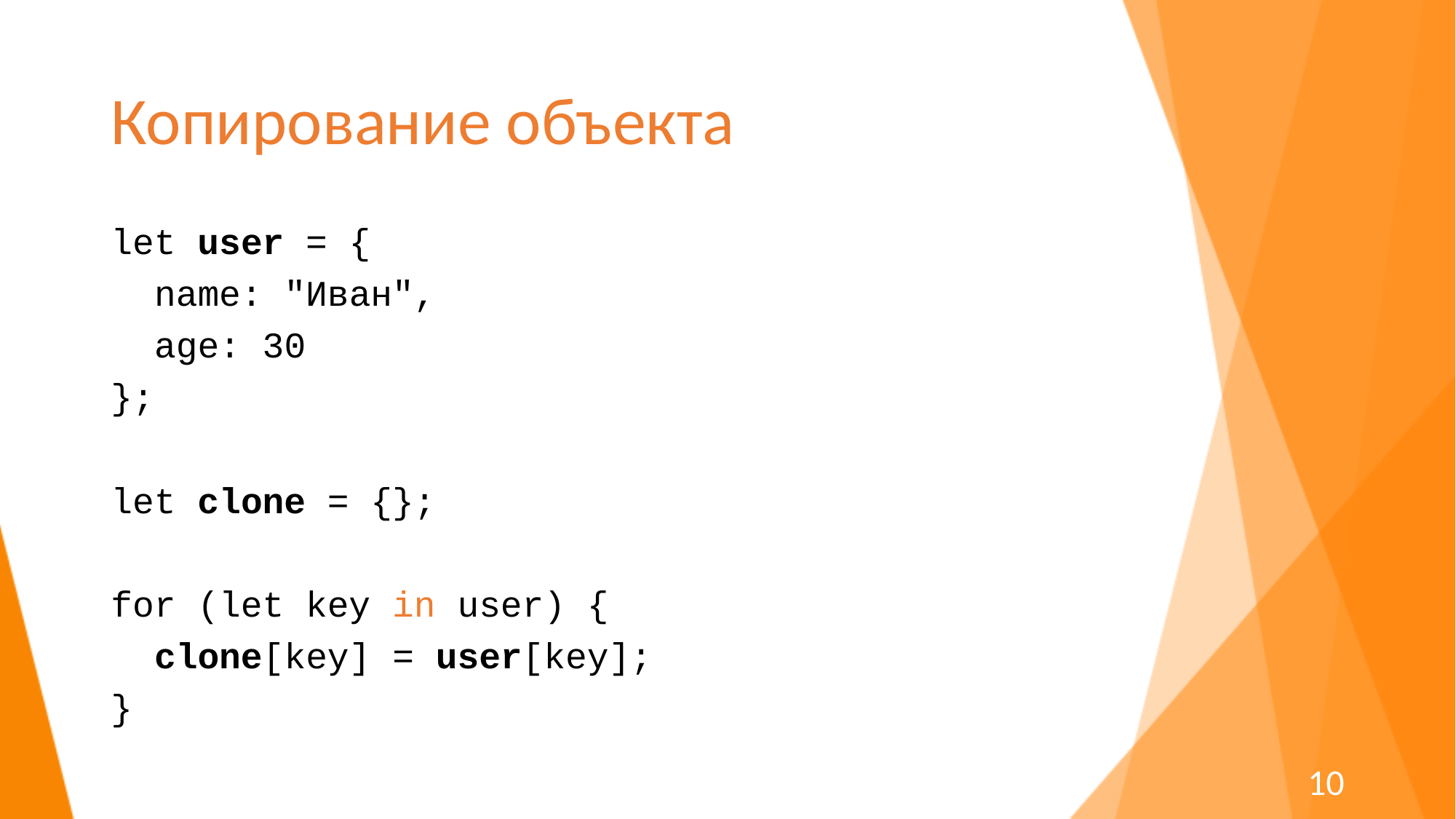

# Копирование объекта
let user = {
  name: "Иван",
  age: 30
};

let clone = {};

for (let key in user) {
  clone[key] = user[key];
}
10